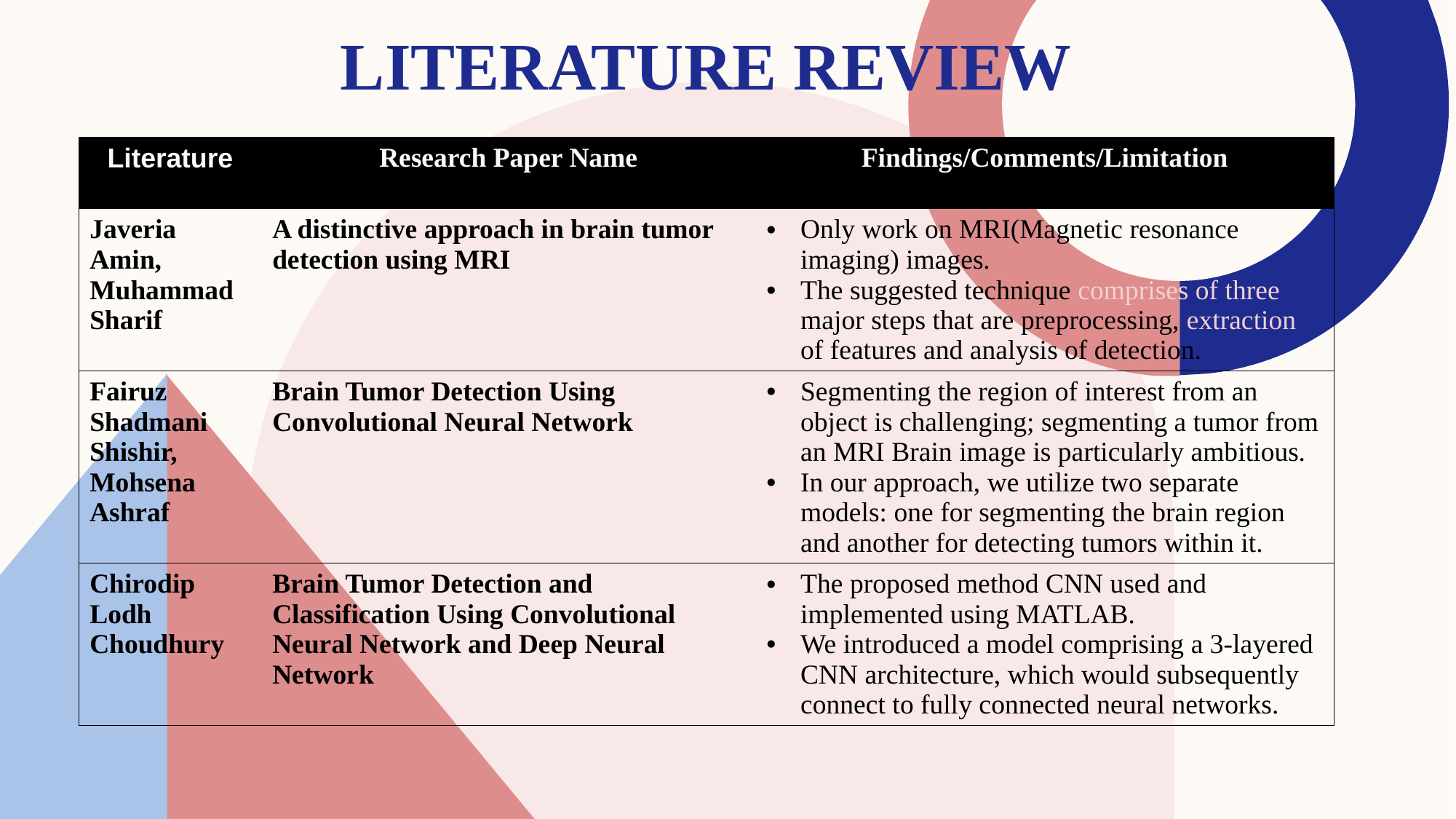

# Literature Review
| Literature | Research Paper Name | Findings/Comments/Limitation |
| --- | --- | --- |
| Javeria Amin, Muhammad Sharif | A distinctive approach in brain tumor detection using MRI | Only work on MRI(Magnetic resonance imaging) images. The suggested technique comprises of three major steps that are preprocessing, extraction of features and analysis of detection. |
| Fairuz Shadmani Shishir, Mohsena Ashraf | Brain Tumor Detection Using Convolutional Neural Network | Segmenting the region of interest from an object is challenging; segmenting a tumor from an MRI Brain image is particularly ambitious. In our approach, we utilize two separate models: one for segmenting the brain region and another for detecting tumors within it. |
| Chirodip Lodh Choudhury | Brain Tumor Detection and Classification Using Convolutional Neural Network and Deep Neural Network | The proposed method CNN used and implemented using MATLAB. We introduced a model comprising a 3-layered CNN architecture, which would subsequently connect to fully connected neural networks. |